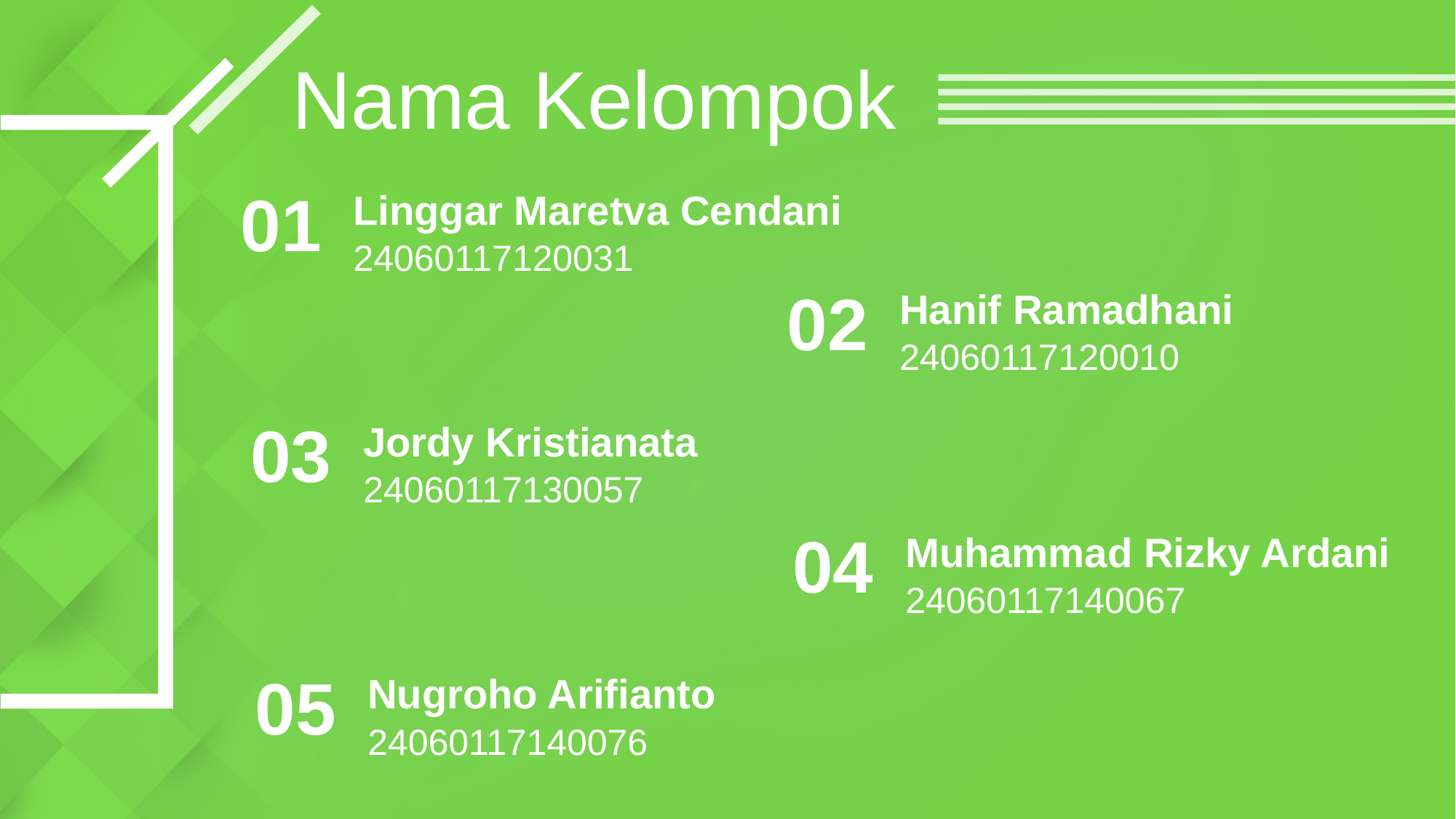

Nama Kelompok

01
Linggar Maretva Cendani
24060117120031
02
Hanif Ramadhani
24060117120010

03
Jordy Kristianata
24060117130057
04
Muhammad Rizky Ardani
24060117140067
05
Nugroho Arifianto
24060117140076